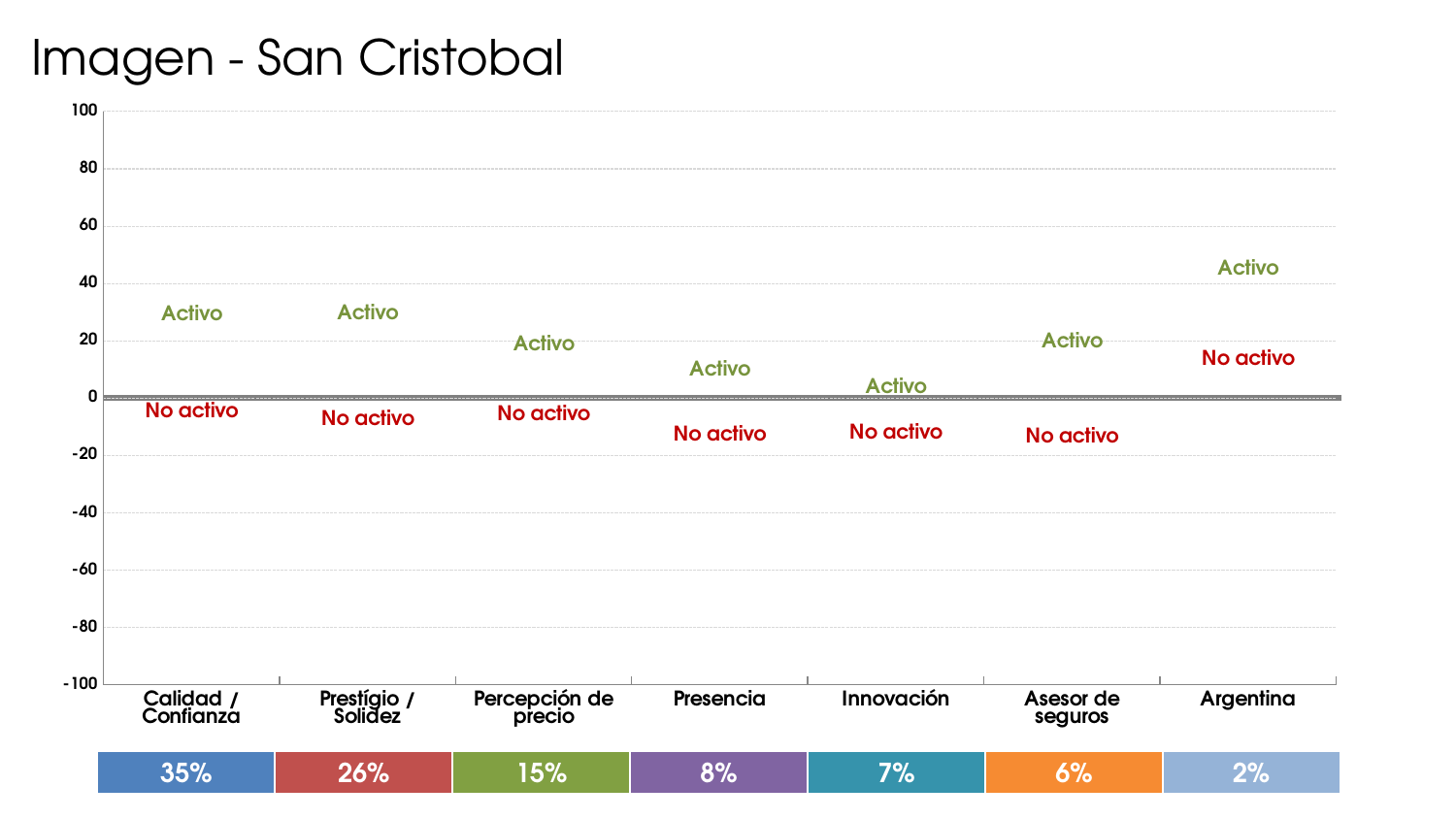

# Imagen - San Cristobal

### Chart

| Category | Activo | No activo |
|---|---|---|
| Calidad / Confianza | 29.17987521296664 | -4.639318696584088 |
| Prestígio / Solidez | 29.411874778697268 | -7.4572063537848825 |
| Percepción de precio | 18.733401144912076 | -5.915329383715401 |
| Presencia | 9.67525637119214 | -12.929590916208806 |
| Innovación | 3.7114490798881286 | -12.287753003439798 |
| Asesor de seguros | 19.571800768311682 | -13.537321622849653 |
| Argentina | 45.180558424717546 | 13.695132689421698 |
| 35% | 26% | 15% | 8% | 7% | 6% | 2% |
| --- | --- | --- | --- | --- | --- | --- |